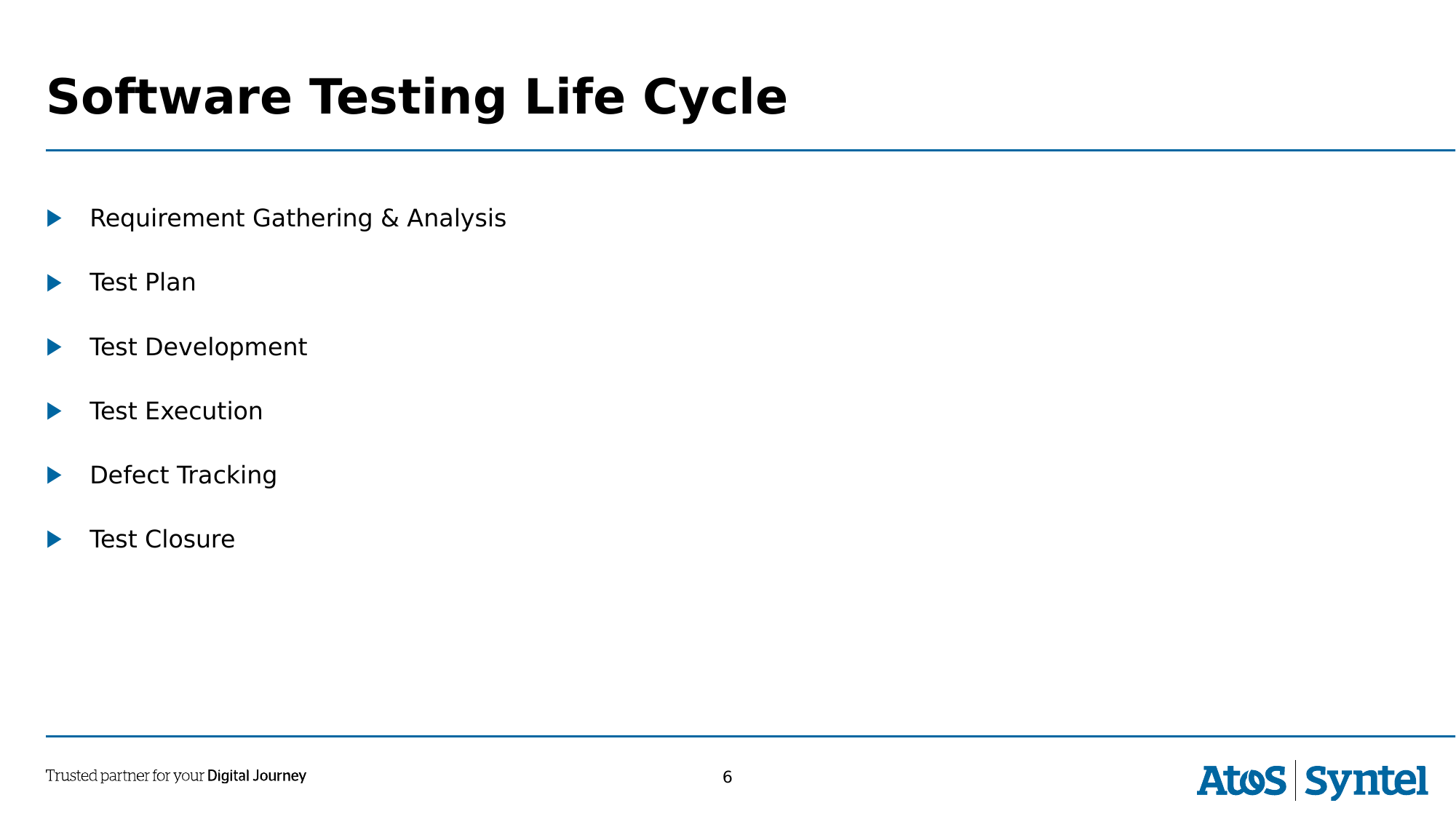

# Software Testing Life Cycle
Requirement Gathering & Analysis
Test Plan
Test Development
Test Execution
Defect Tracking
Test Closure